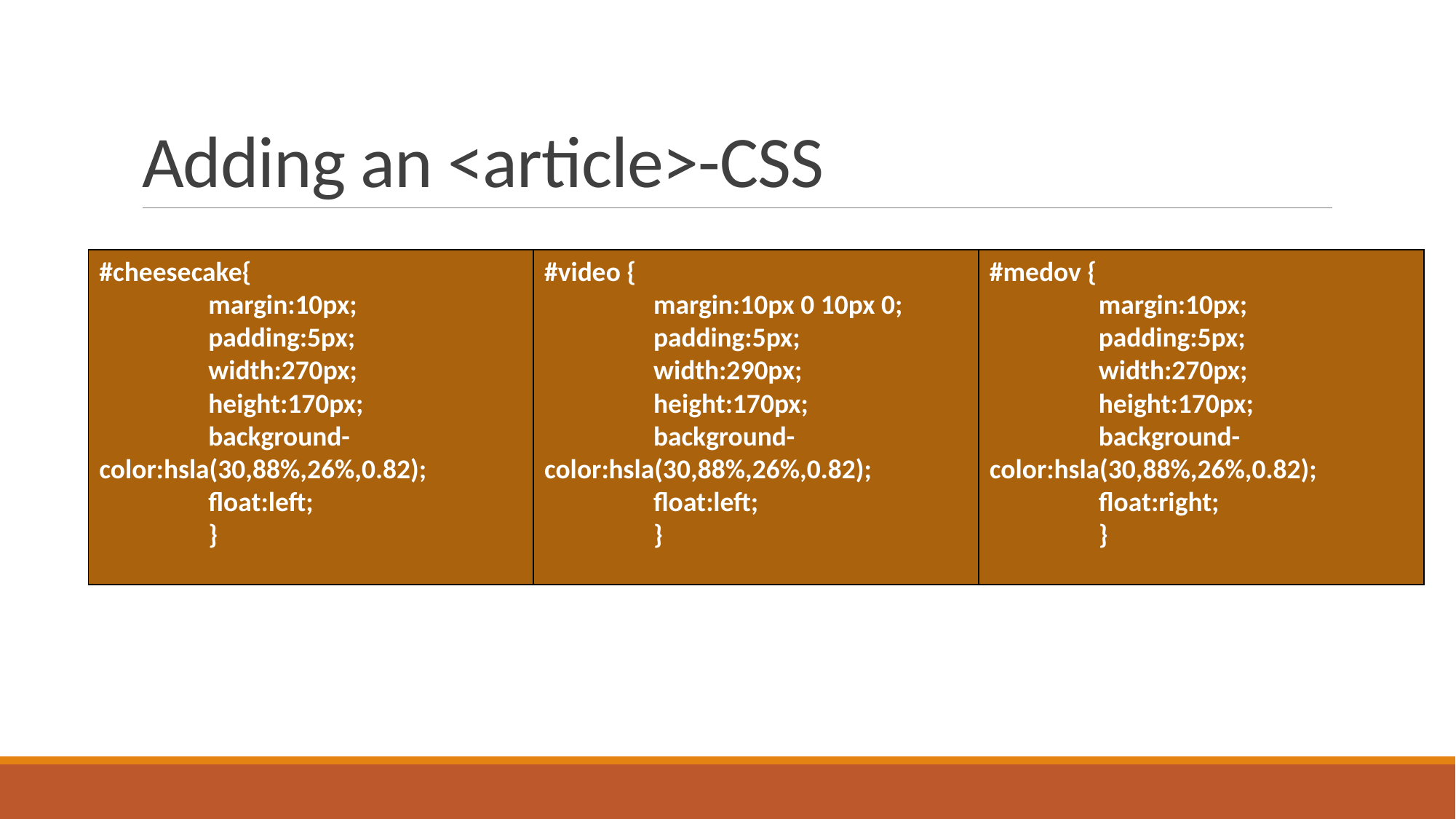

# Adding an <article>-CSS
| #cheesecake{ margin:10px; padding:5px; width:270px; height:170px; background-color:hsla(30,88%,26%,0.82); float:left; } | #video { margin:10px 0 10px 0; padding:5px; width:290px; height:170px; background-color:hsla(30,88%,26%,0.82); float:left; } | #medov { margin:10px; padding:5px; width:270px; height:170px; background-color:hsla(30,88%,26%,0.82); float:right; } |
| --- | --- | --- |